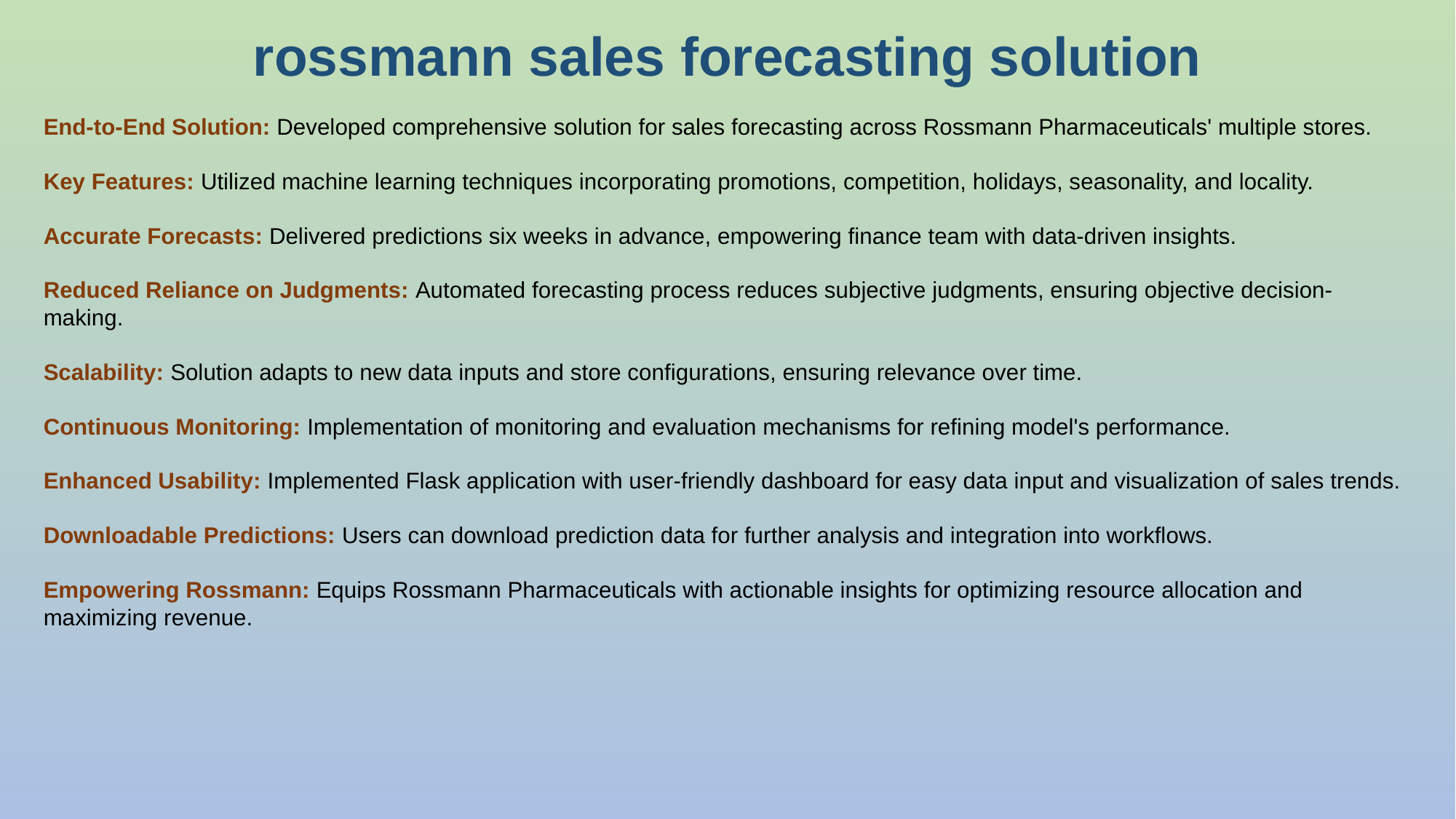

rossmann sales forecasting solution
End-to-End Solution: Developed comprehensive solution for sales forecasting across Rossmann Pharmaceuticals' multiple stores.

Key Features: Utilized machine learning techniques incorporating promotions, competition, holidays, seasonality, and locality.

Accurate Forecasts: Delivered predictions six weeks in advance, empowering finance team with data-driven insights.

Reduced Reliance on Judgments: Automated forecasting process reduces subjective judgments, ensuring objective decision-making.

Scalability: Solution adapts to new data inputs and store configurations, ensuring relevance over time.

Continuous Monitoring: Implementation of monitoring and evaluation mechanisms for refining model's performance.

Enhanced Usability: Implemented Flask application with user-friendly dashboard for easy data input and visualization of sales trends.

Downloadable Predictions: Users can download prediction data for further analysis and integration into workflows.

Empowering Rossmann: Equips Rossmann Pharmaceuticals with actionable insights for optimizing resource allocation and maximizing revenue.